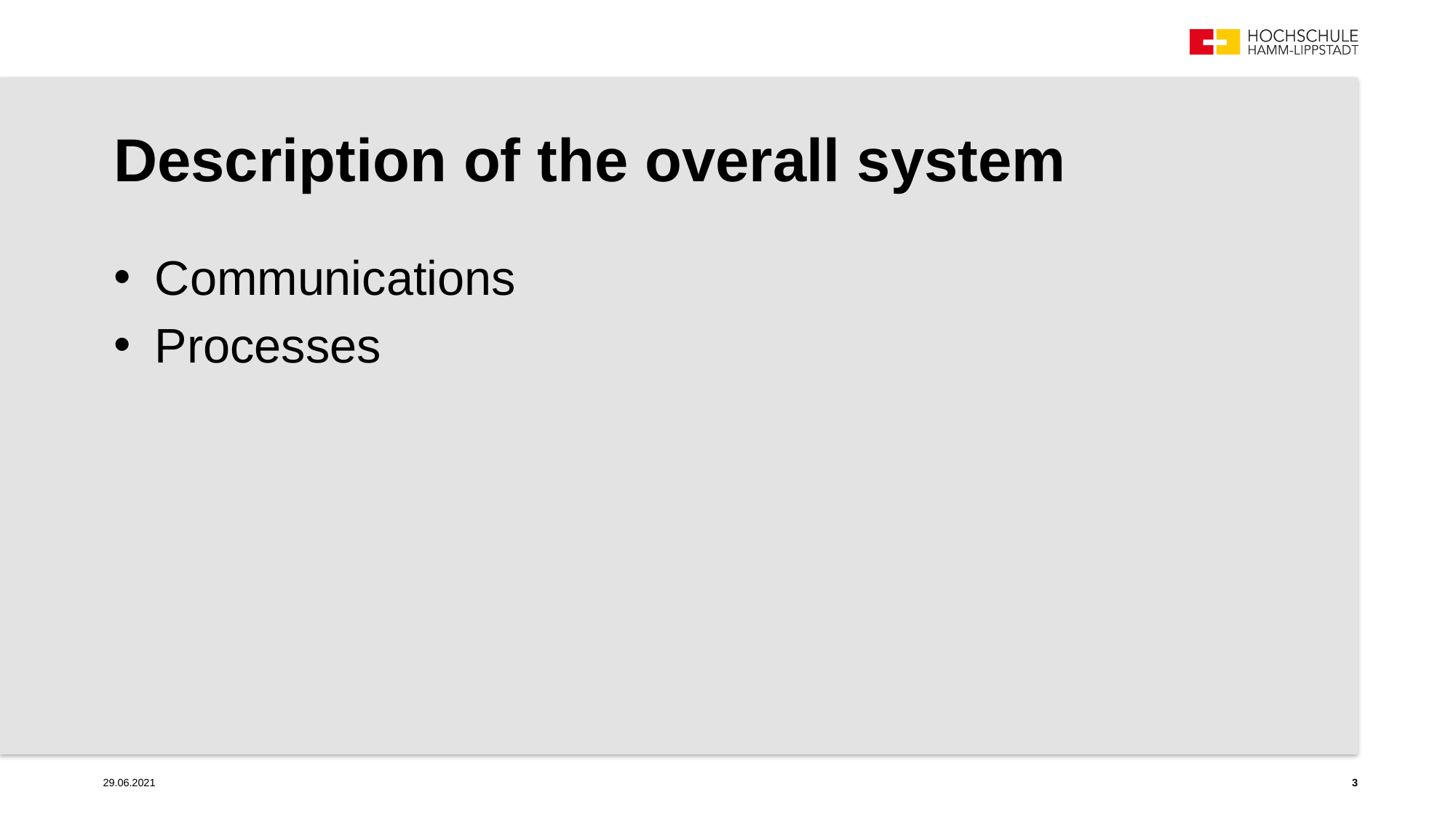

# Description of the overall system
Communications
Processes

29.06.2021

3